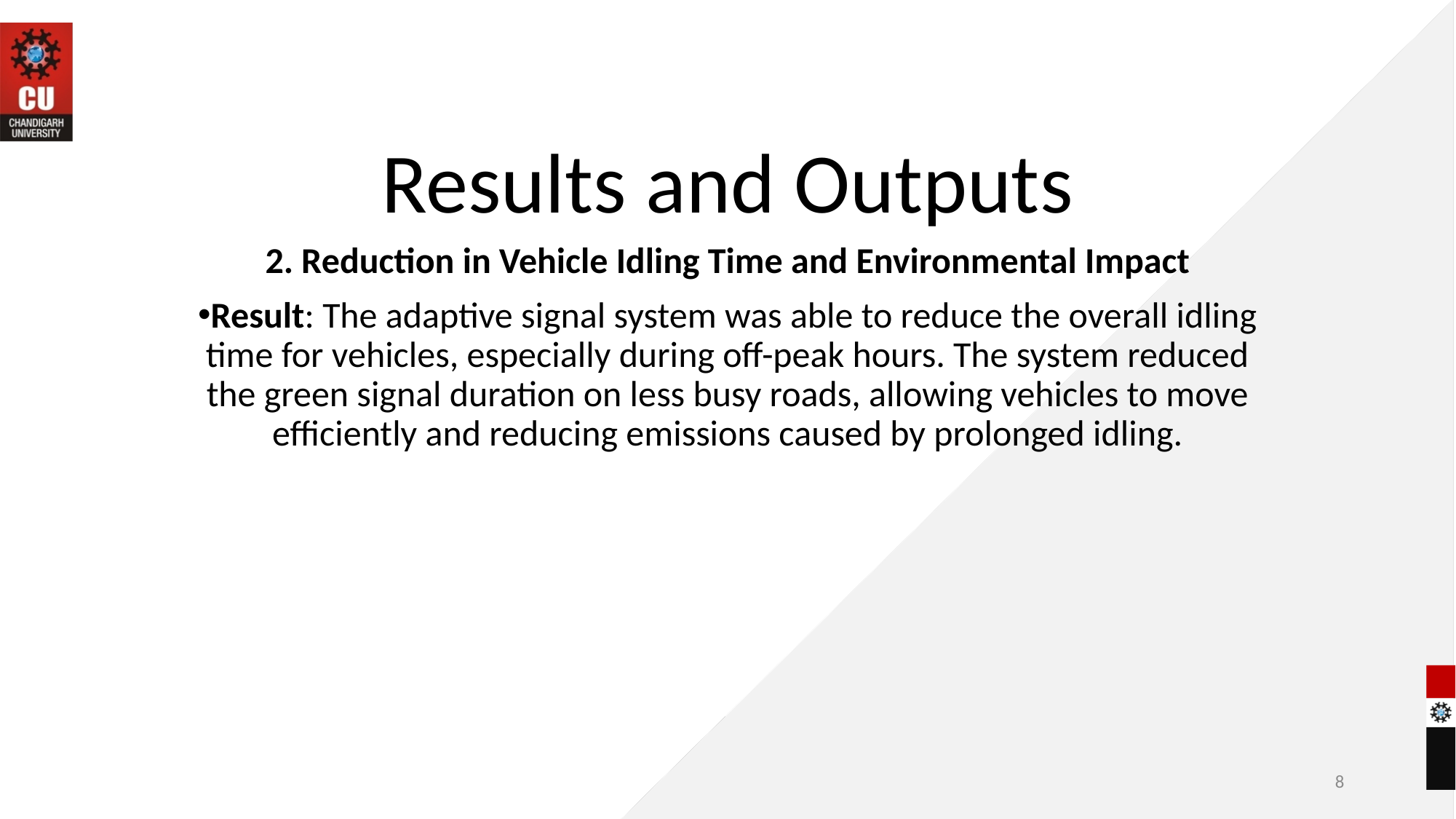

# Results and Outputs
2. Reduction in Vehicle Idling Time and Environmental Impact
Result: The adaptive signal system was able to reduce the overall idling time for vehicles, especially during off-peak hours. The system reduced the green signal duration on less busy roads, allowing vehicles to move efficiently and reducing emissions caused by prolonged idling.

8